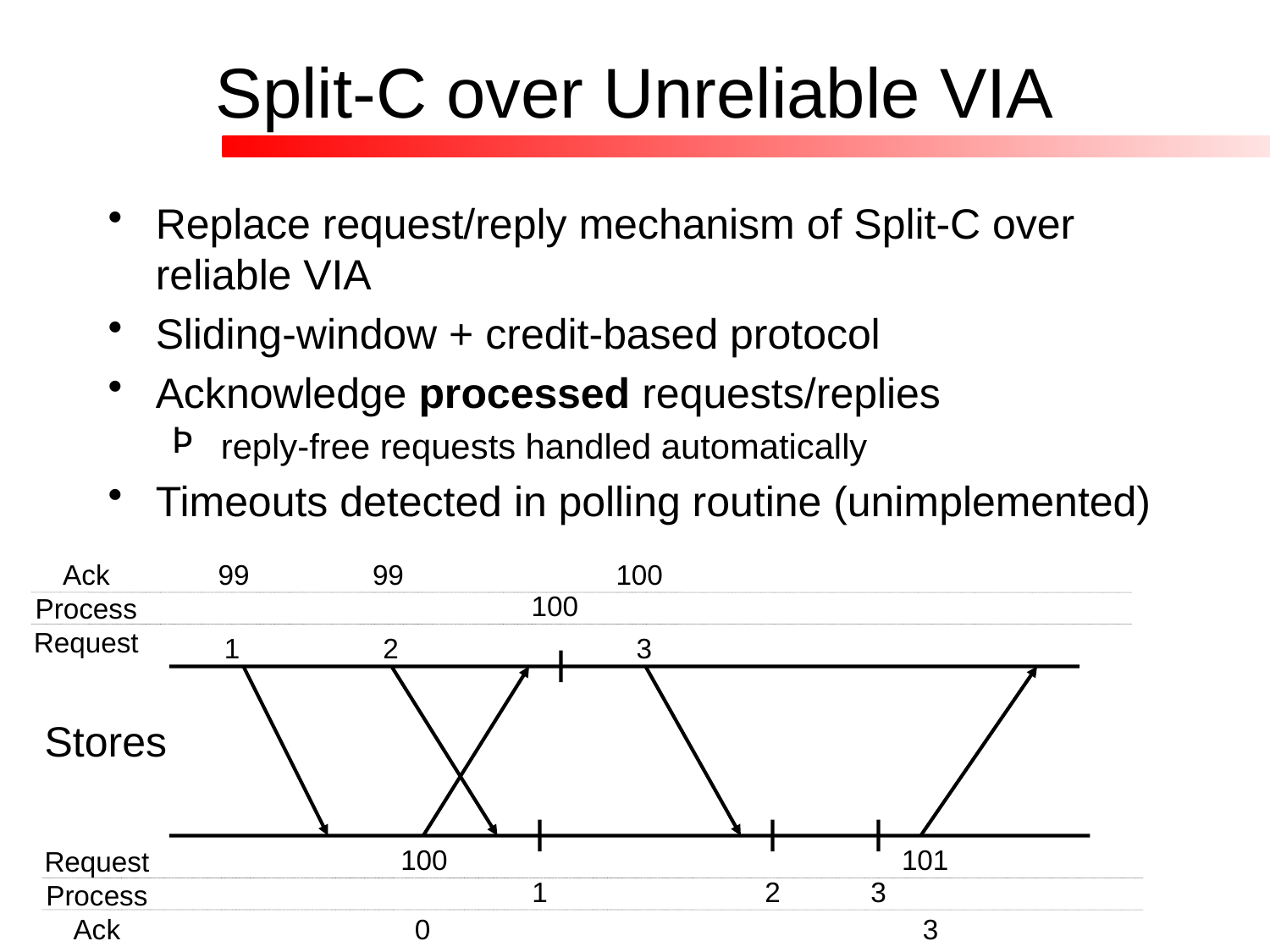

# Split-C over Unreliable VIA
Replace request/reply mechanism of Split-C over reliable VIA
Sliding-window + credit-based protocol
Acknowledge processed requests/replies
 reply-free requests handled automatically
Timeouts detected in polling routine (unimplemented)
Ack
Process
Request
99
99

100
100

1
2
3

Stores

100
101
Request
Process
Ack
1
2
3

0
3